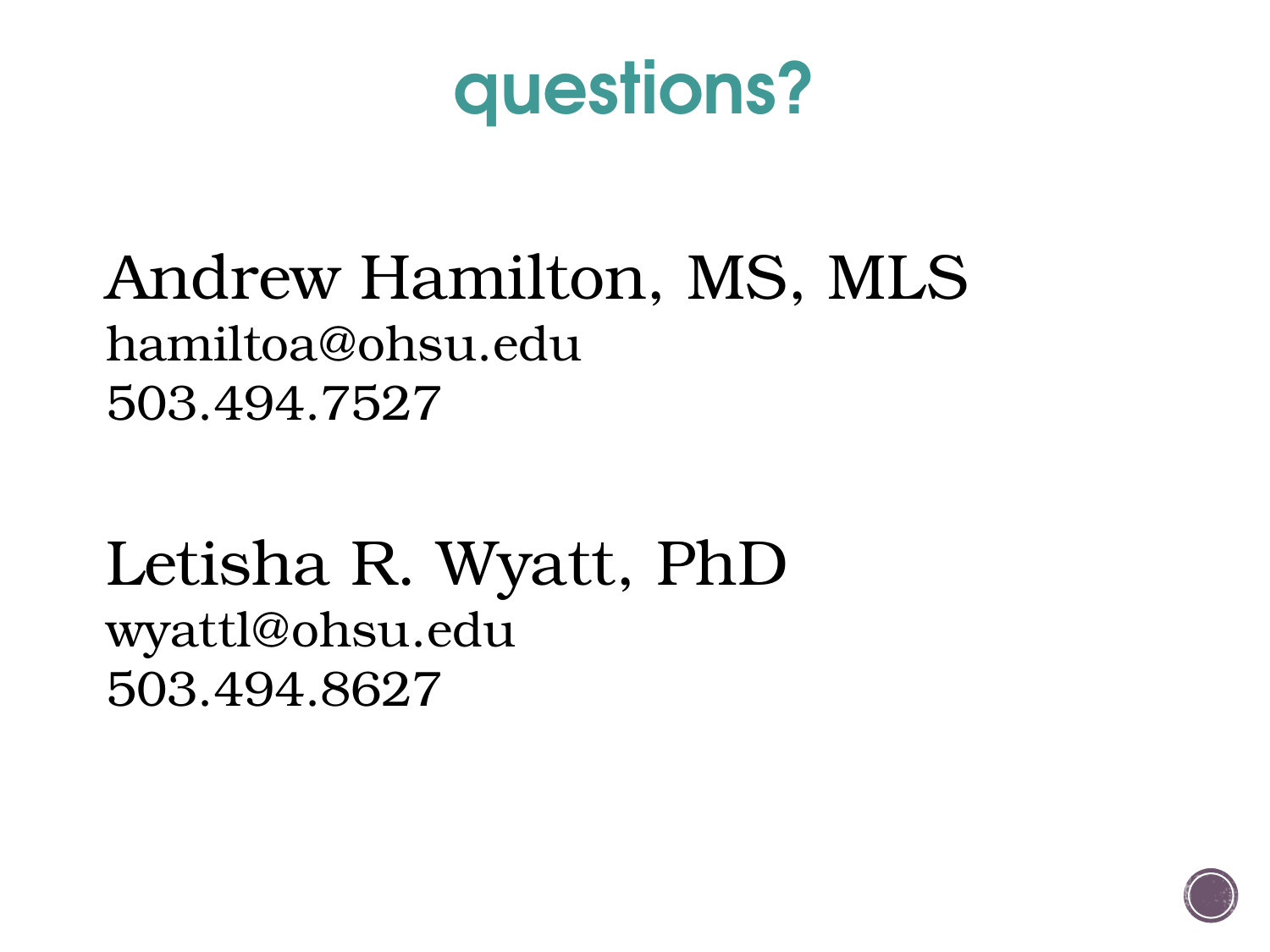

questions?
Andrew Hamilton, MS, MLS
hamiltoa@ohsu.edu
503.494.7527

Letisha R. Wyatt, PhD
wyattl@ohsu.edu
503.494.8627